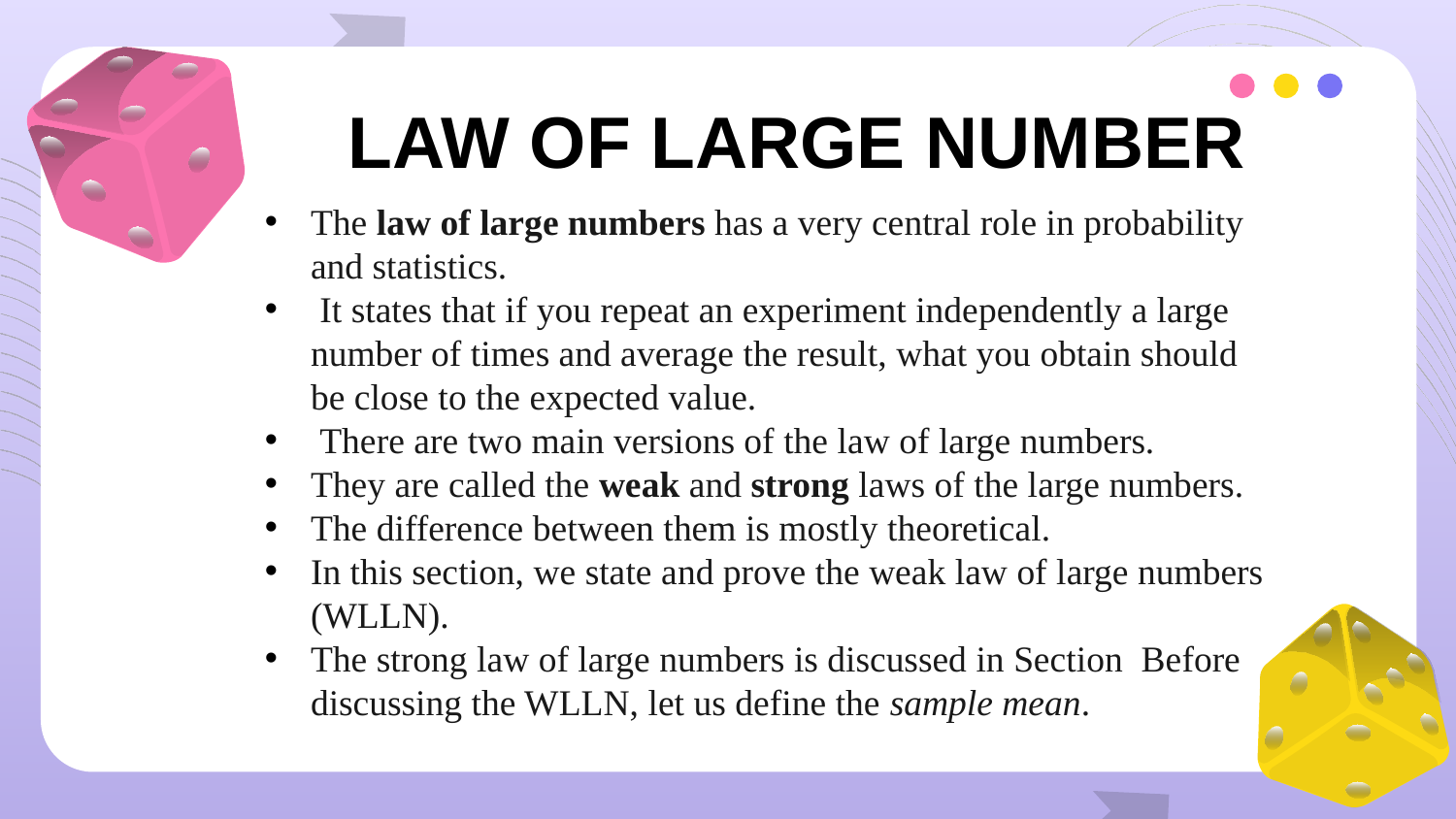

LAW OF LARGE NUMBER
The law of large numbers has a very central role in probability and statistics.
 It states that if you repeat an experiment independently a large number of times and average the result, what you obtain should be close to the expected value.
 There are two main versions of the law of large numbers.
They are called the weak and strong laws of the large numbers.
The difference between them is mostly theoretical.
In this section, we state and prove the weak law of large numbers (WLLN).
The strong law of large numbers is discussed in Section  Before discussing the WLLN, let us define the sample mean.